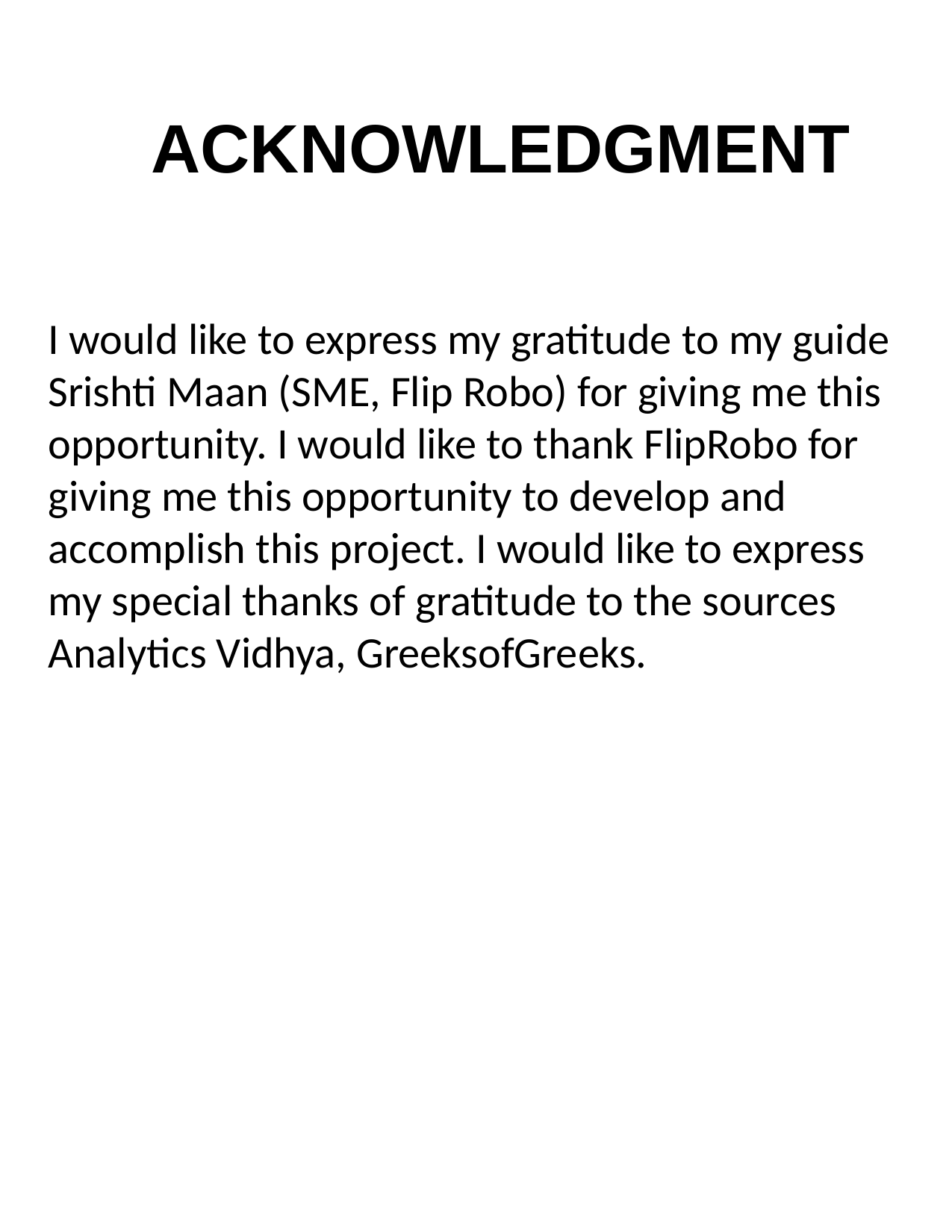

ACKNOWLEDGMENT
I would like to express my gratitude to my guide Srishti Maan (SME, Flip Robo) for giving me this opportunity. I would like to thank FlipRobo for giving me this opportunity to develop and accomplish this project. I would like to express my special thanks of gratitude to the sources Analytics Vidhya, GreeksofGreeks.